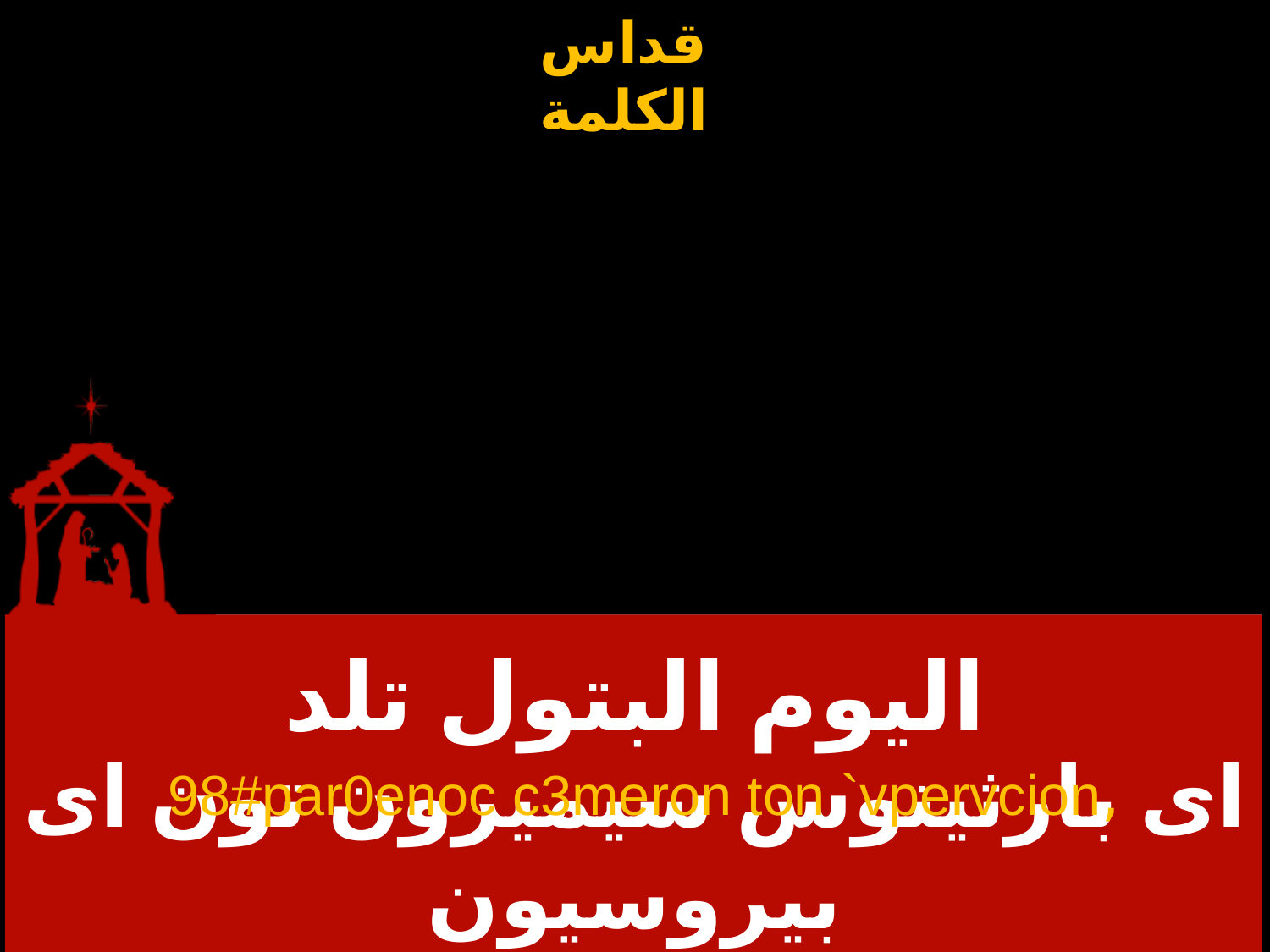

# اليوم البتول تلد
,98#par0enoc c3meron ton `vpervcion
اى بارثينوس سيميرون تون اى بيروسيون